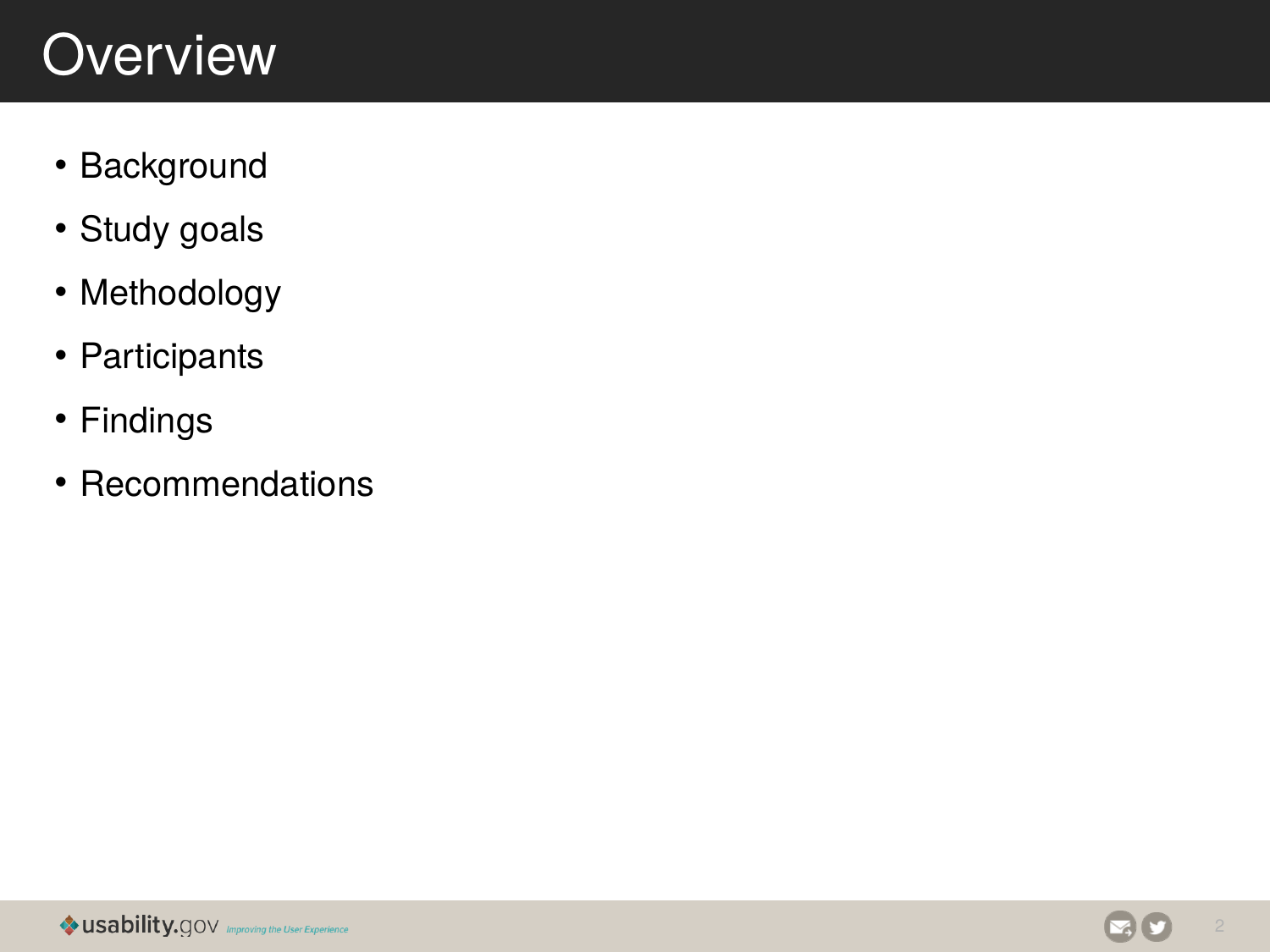

# Overview
Background
Study goals
Methodology
Participants
Findings
Recommendations

2